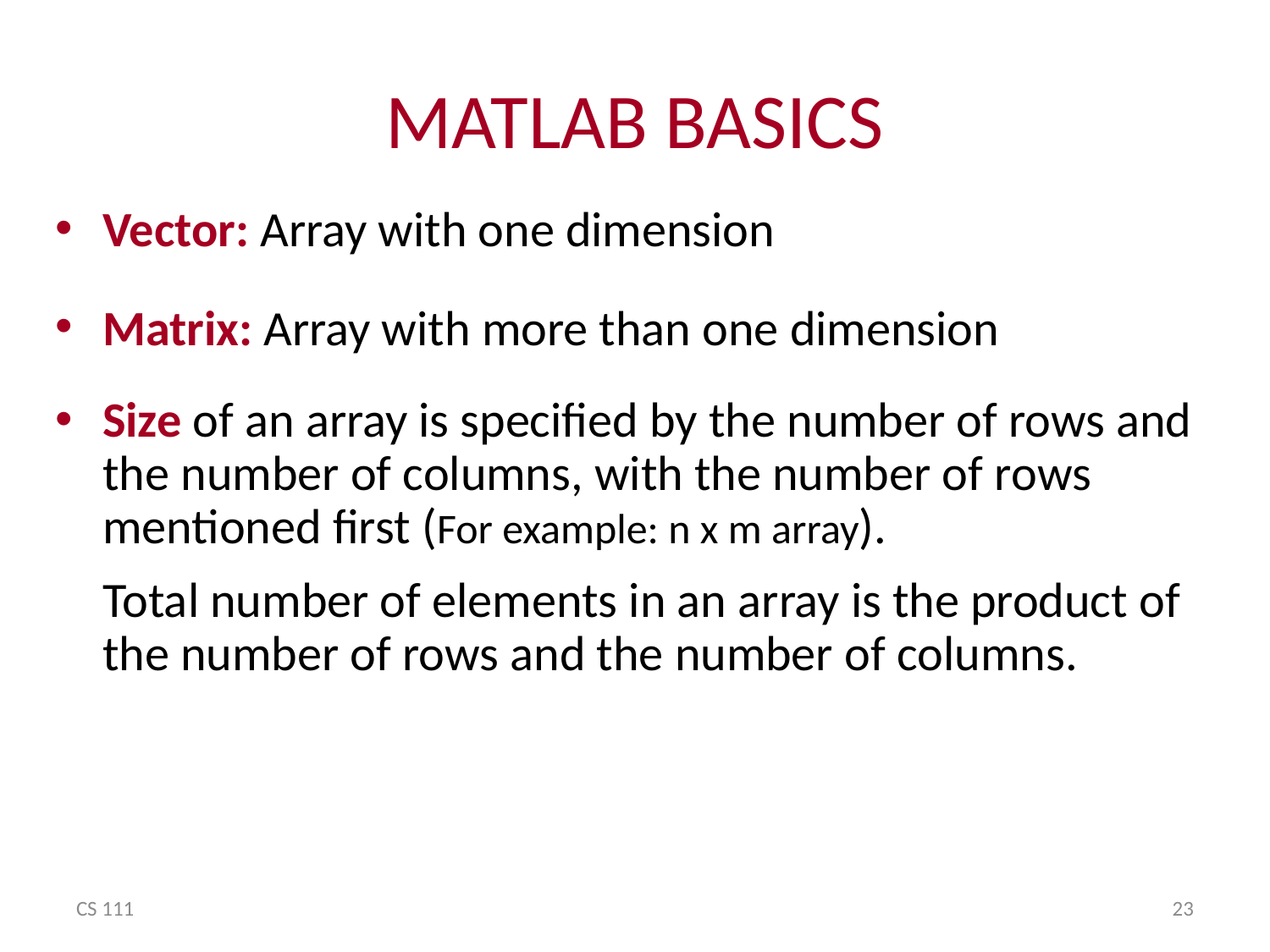

# MATLAB BASICS
Vector: Array with one dimension

Matrix: Array with more than one dimension

Size of an array is specified by the number of rows and the number of columns, with the number of rows mentioned first (For example: n x m array).
	Total number of elements in an array is the product of the number of rows and the number of columns.
CS 111
23